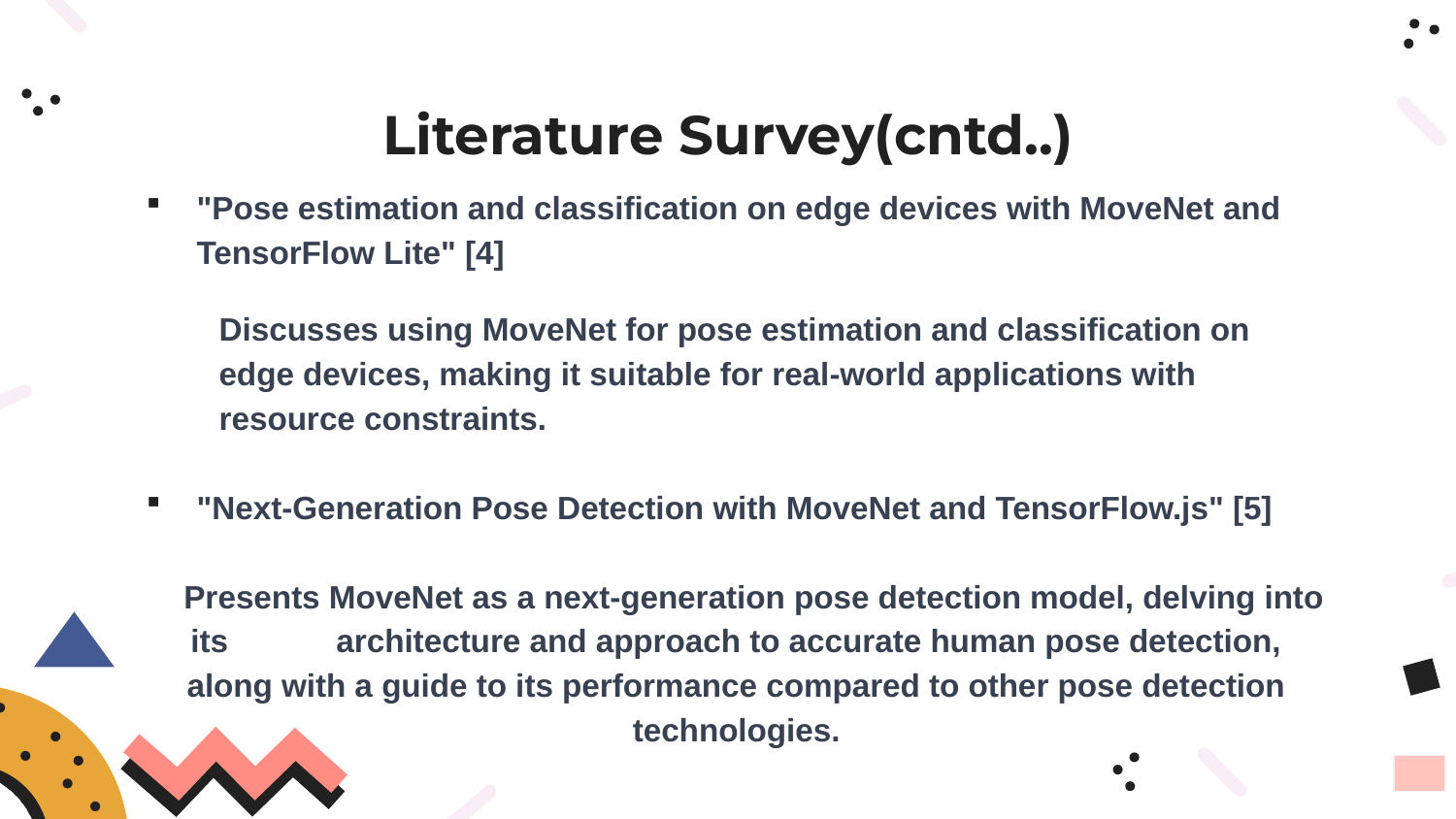

# Literature Survey(cntd..)
"Pose estimation and classification on edge devices with MoveNet and TensorFlow Lite" [4]
Discusses using MoveNet for pose estimation and classification on edge devices, making it suitable for real-world applications with resource constraints.

"Next-Generation Pose Detection with MoveNet and TensorFlow.js" [5]

    Presents MoveNet as a next-generation pose detection model, delving into its   	architecture and approach to accurate human pose detection, along with a guide to its performance compared to other pose detection technologies.